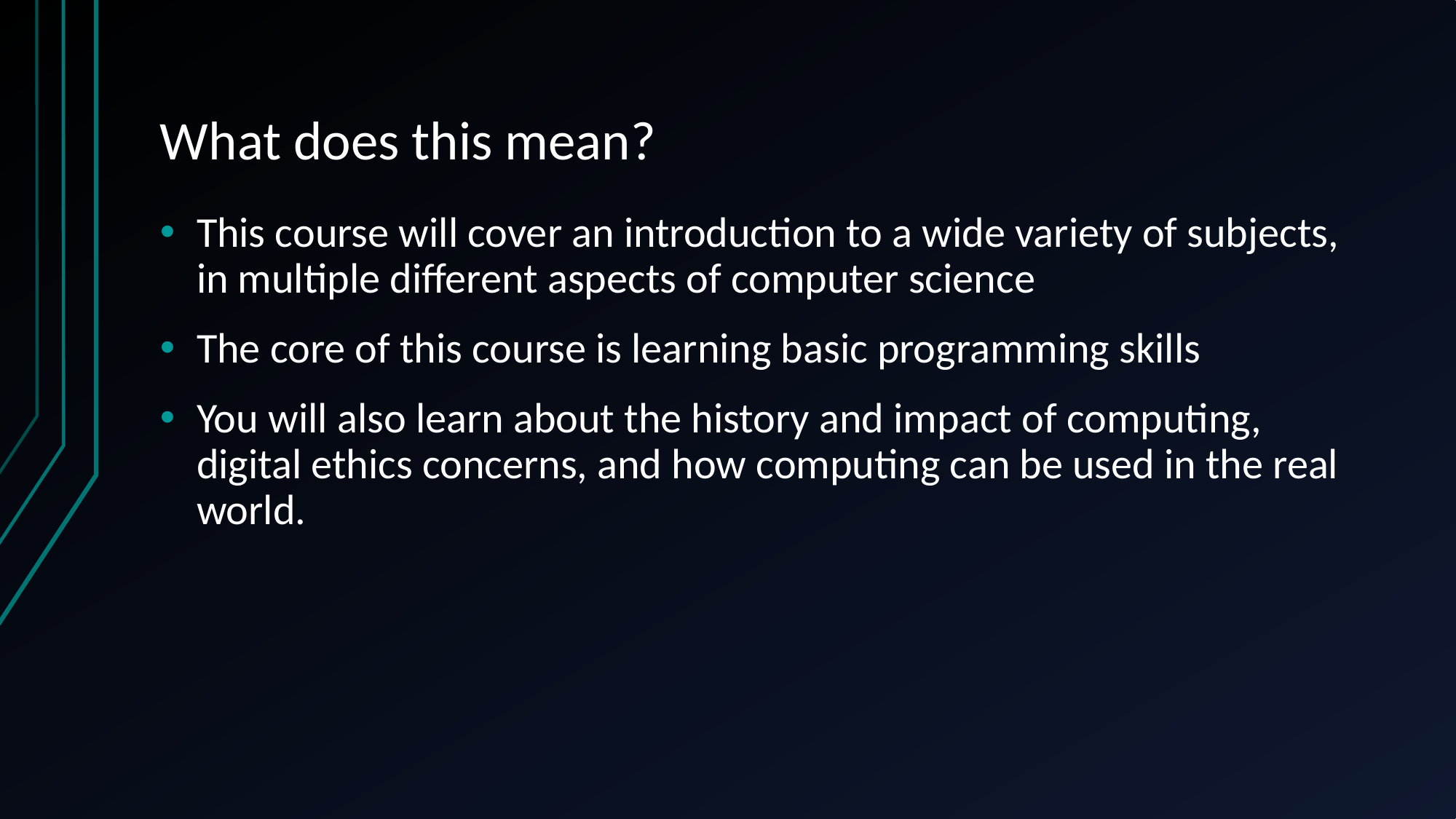

# What does this mean?
This course will cover an introduction to a wide variety of subjects, in multiple different aspects of computer science
The core of this course is learning basic programming skills
You will also learn about the history and impact of computing, digital ethics concerns, and how computing can be used in the real world.